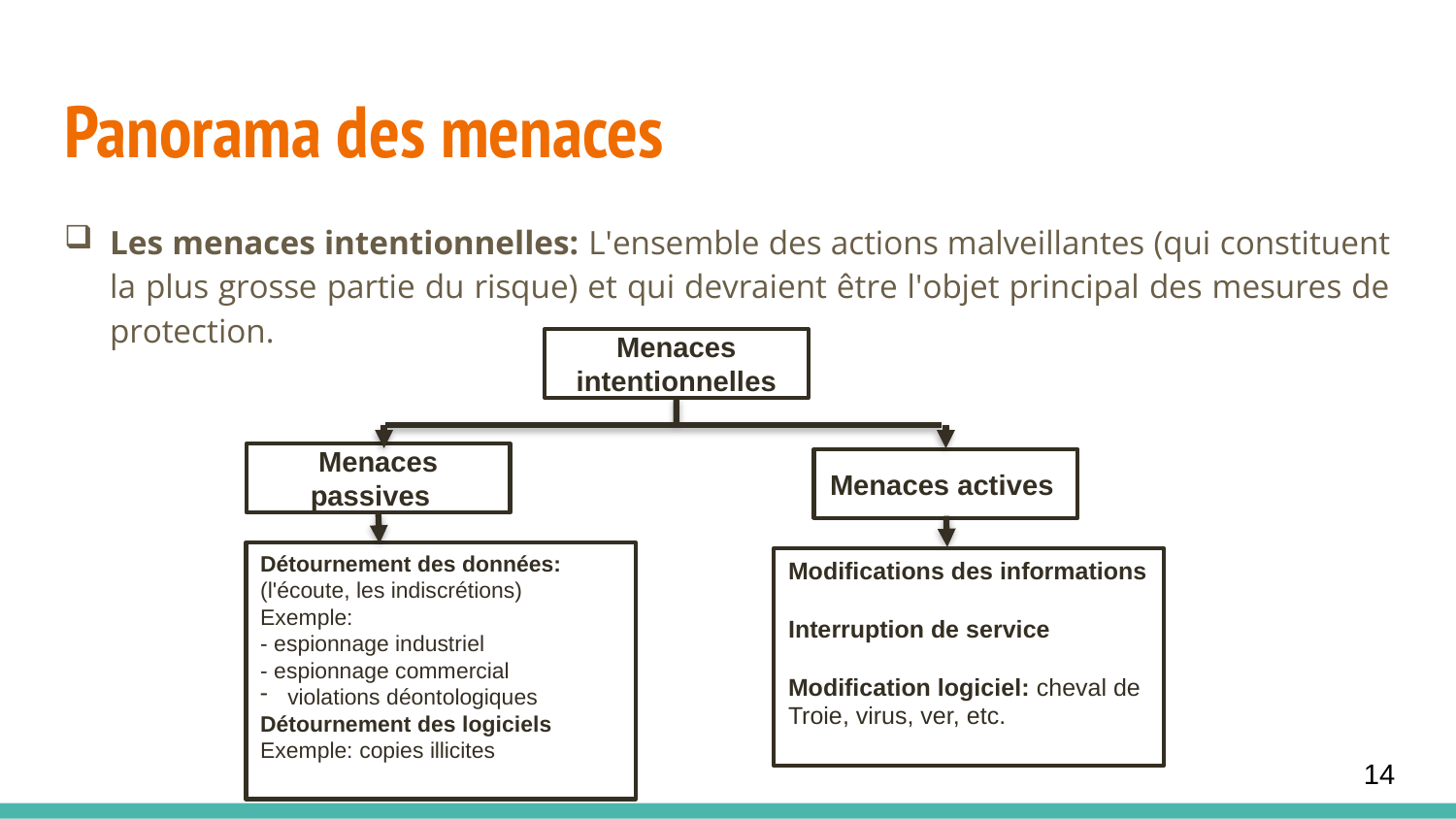

# Panorama des menaces
Les menaces intentionnelles: L'ensemble des actions malveillantes (qui constituent la plus grosse partie du risque) et qui devraient être l'objet principal des mesures de protection.
Menaces intentionnelles
Menaces passives
Menaces actives
Détournement des données:
(l'écoute, les indiscrétions)
Exemple:
- espionnage industriel
- espionnage commercial
violations déontologiques
Détournement des logiciels
Exemple: copies illicites

Modifications des informations

Interruption de service

Modification logiciel: cheval de Troie, virus, ver, etc.

14